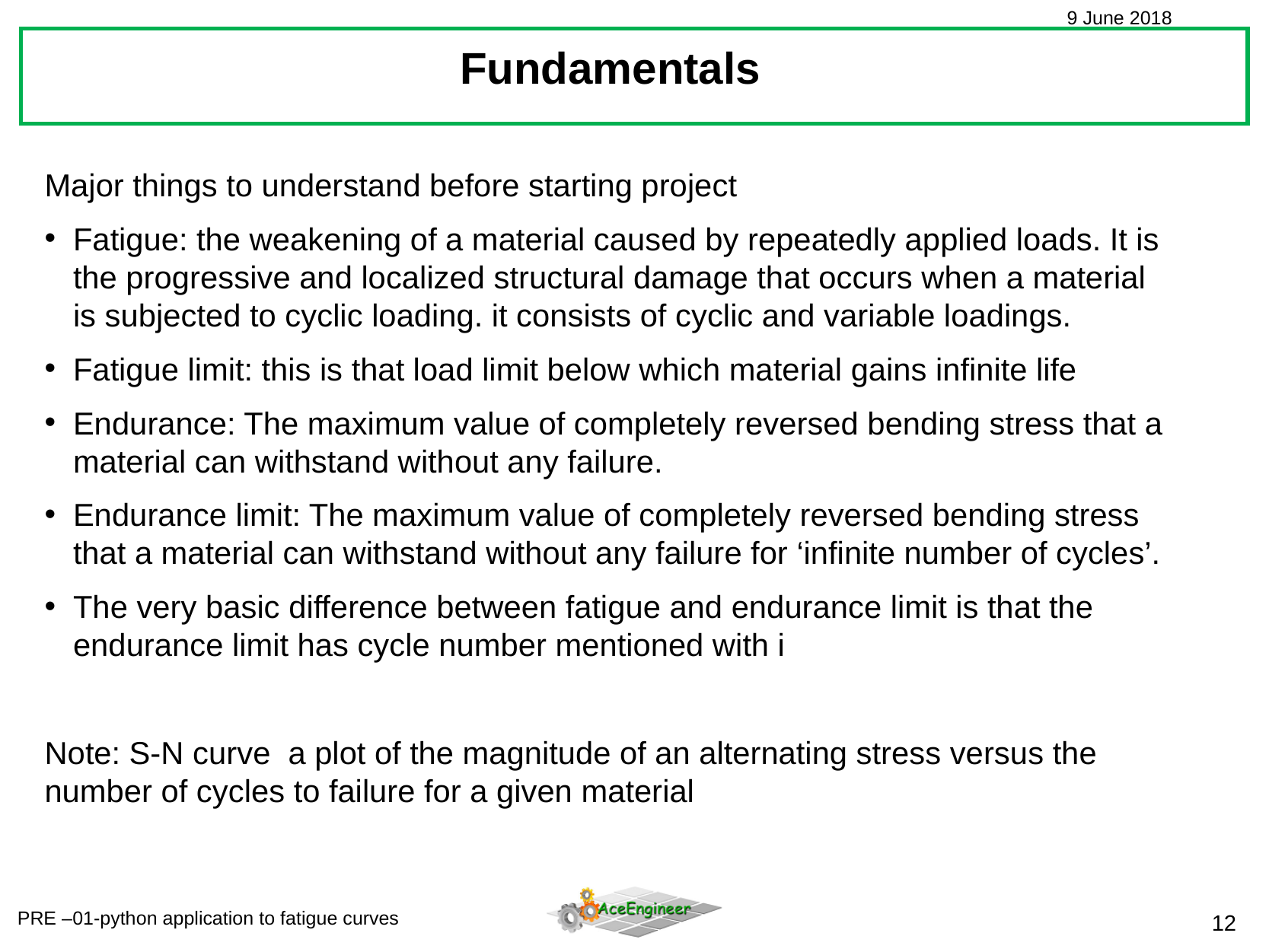

Fundamentals
Major things to understand before starting project
Fatigue: the weakening of a material caused by repeatedly applied loads. It is the progressive and localized structural damage that occurs when a material is subjected to cyclic loading. it consists of cyclic and variable loadings.
Fatigue limit: this is that load limit below which material gains infinite life
Endurance: The maximum value of completely reversed bending stress that a material can withstand without any failure.
Endurance limit: The maximum value of completely reversed bending stress that a material can withstand without any failure for ‘infinite number of cycles’.
The very basic difference between fatigue and endurance limit is that the endurance limit has cycle number mentioned with i

Note: S-N curve  a plot of the magnitude of an alternating stress versus the number of cycles to failure for a given material